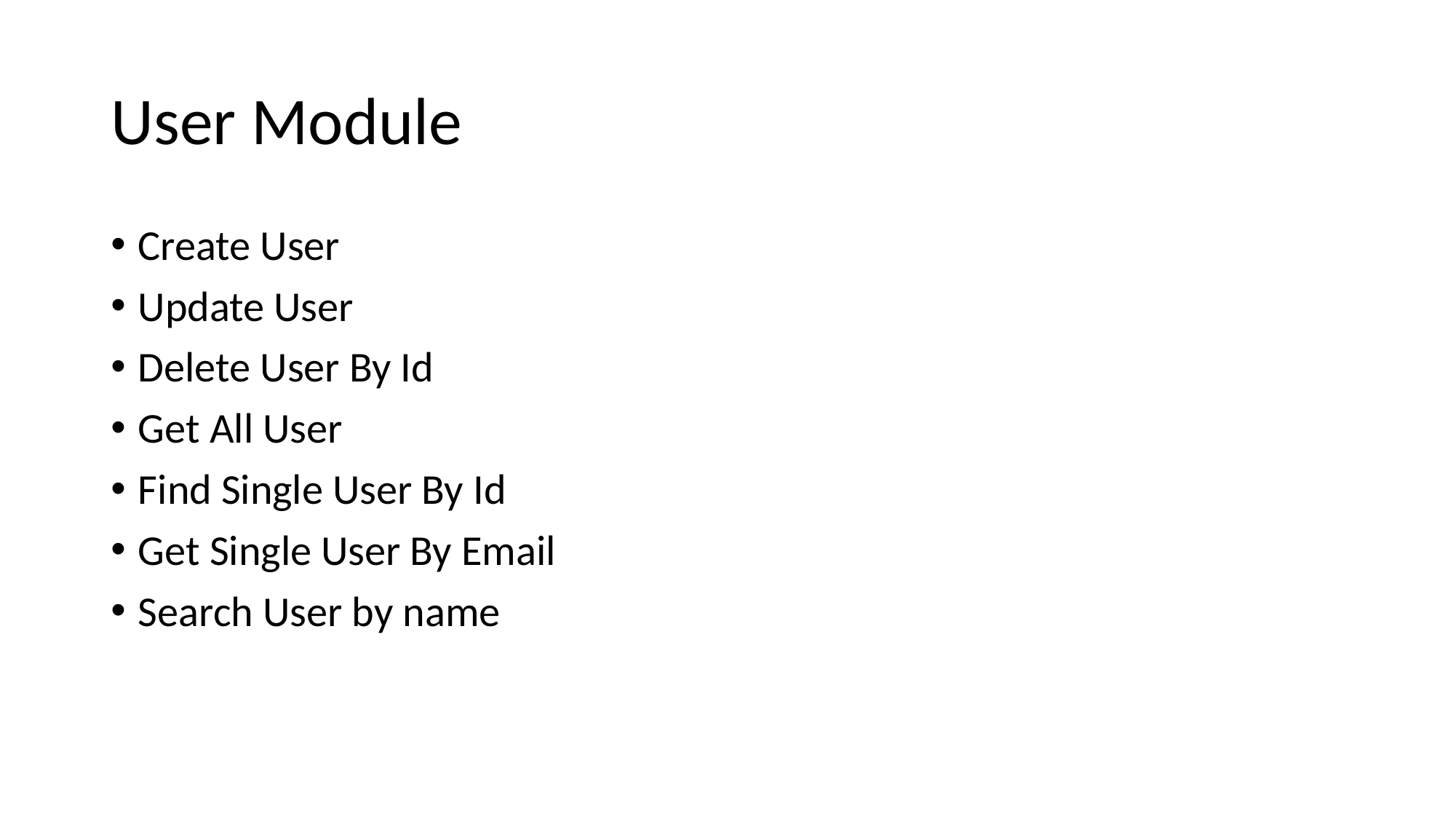

# User Module
Create User
Update User
Delete User By Id
Get All User
Find Single User By Id
Get Single User By Email
Search User by name